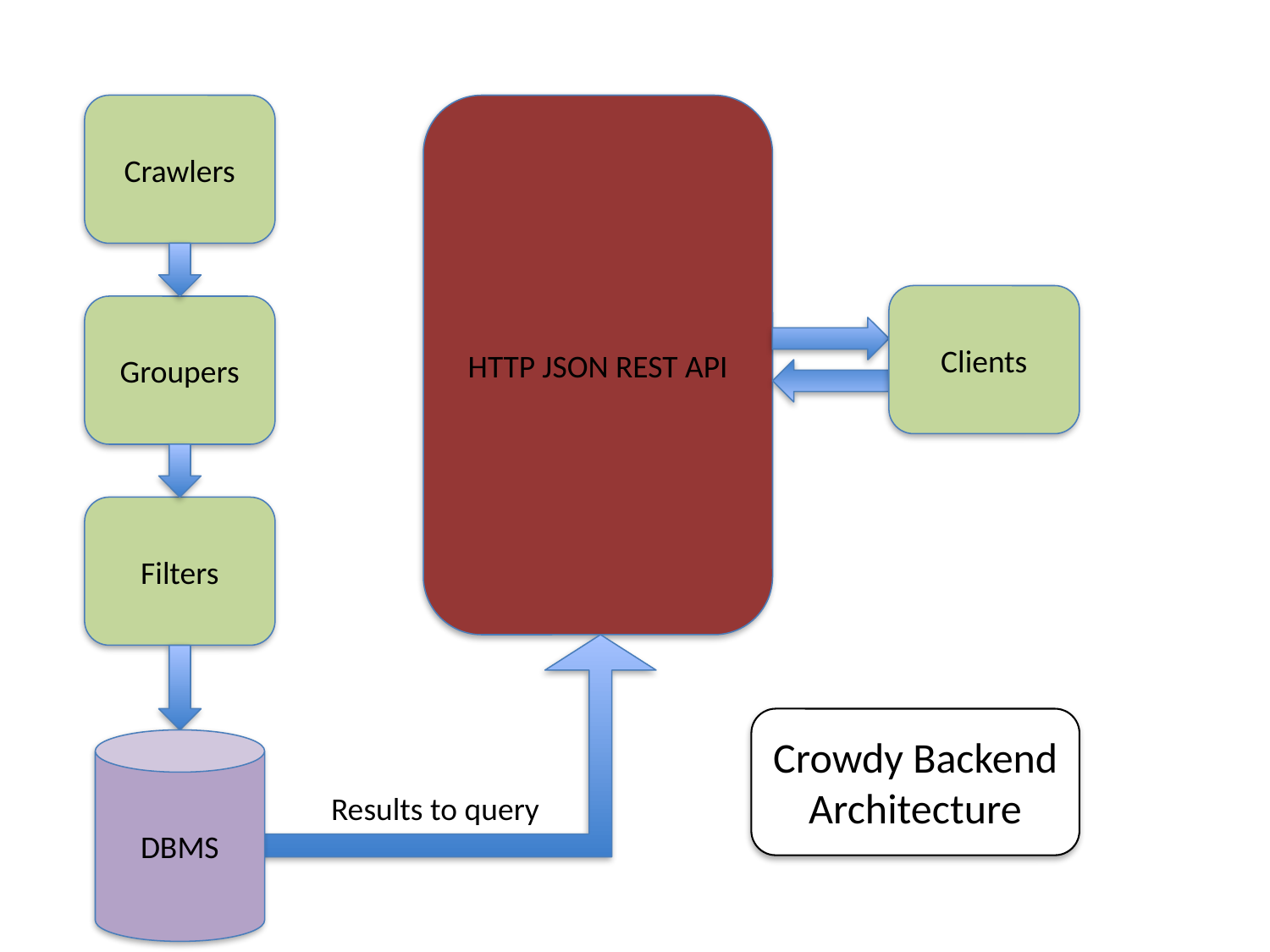

Crawlers
HTTP JSON REST API

Clients
Groupers

Filters

Crowdy Backend Architecture
DBMS
Results to query